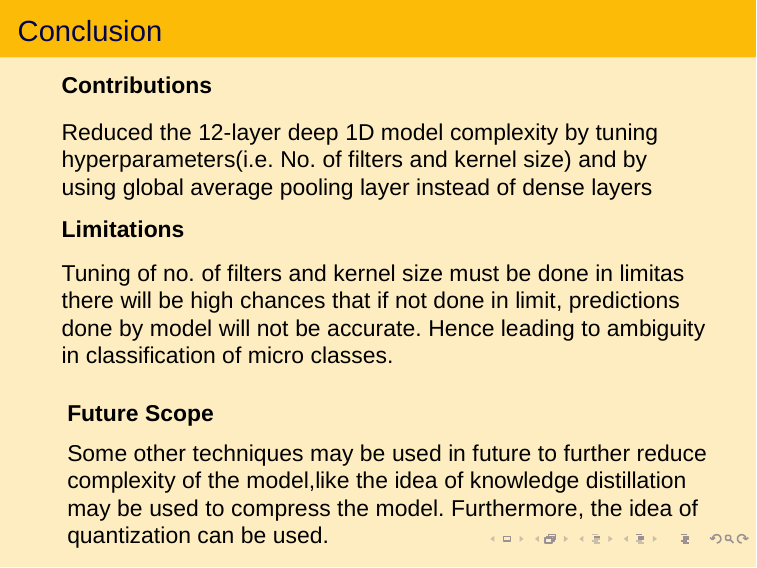

# Conclusion
Contributions
Reduced the 12-layer deep 1D model complexity by tuning hyperparameters(i.e. No. of filters and kernel size) and by using global average pooling layer instead of dense layers
Limitations
Tuning of no. of filters and kernel size must be done in limitas there will be high chances that if not done in limit, predictions done by model will not be accurate. Hence leading to ambiguity in classification of micro classes.
Future Scope
Some other techniques may be used in future to further reduce complexity of the model,like the idea of knowledge distillation may be used to compress the model. Furthermore, the idea of quantization can be used.